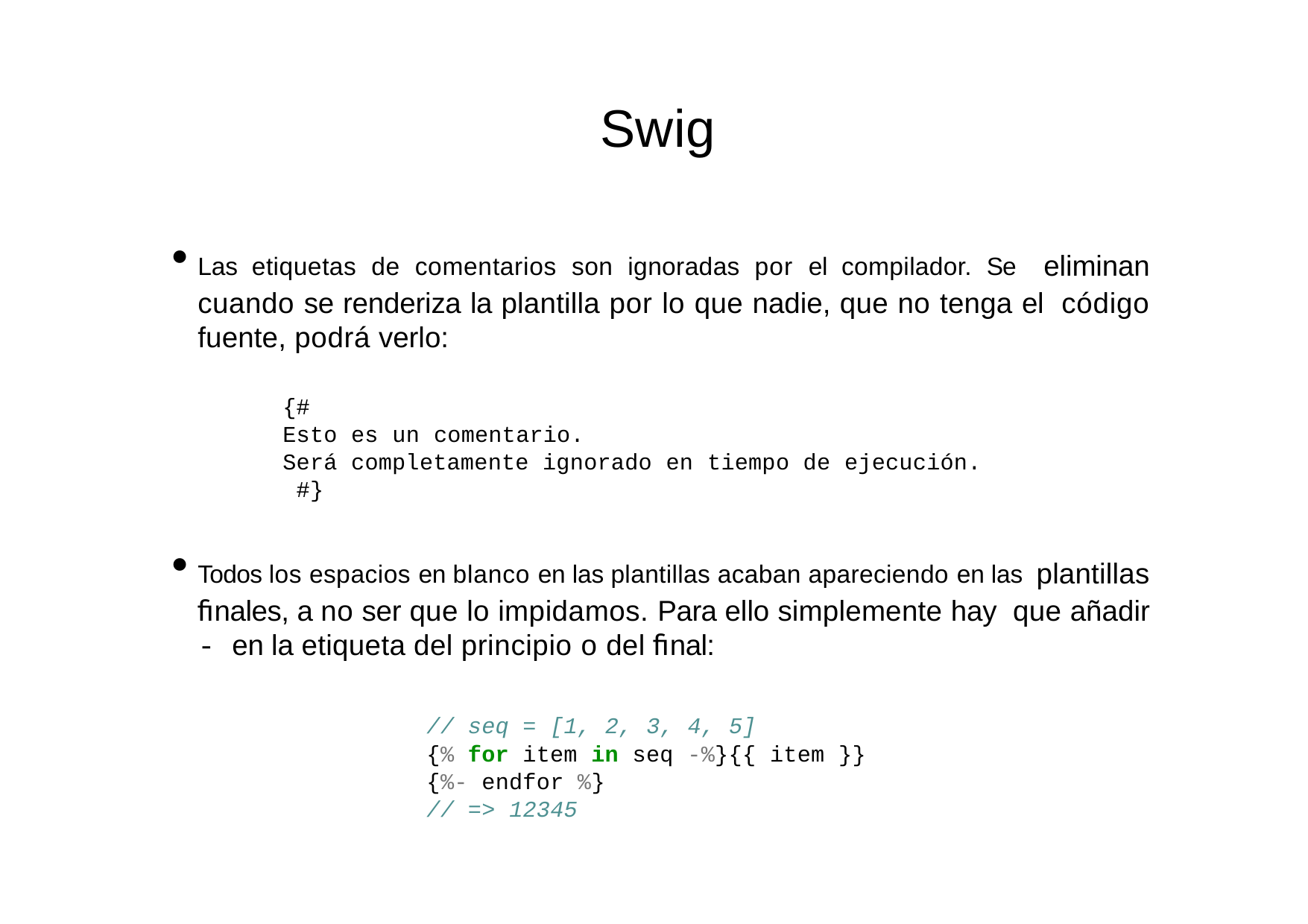

# Swig
Las etiquetas de comentarios son ignoradas por el compilador. Se  eliminan cuando se renderiza la plantilla por lo que nadie, que no tenga el  código fuente, podrá verlo:

{#
Esto es un comentario.
Será completamente ignorado en tiempo de ejecución.  #}

Todos los espacios en blanco en las plantillas acaban apareciendo en las  plantillas ﬁnales, a no ser que lo impidamos. Para ello simplemente hay  que añadir - en la etiqueta del principio o del ﬁnal:

// seq = [1, 2, 3, 4, 5]
{% for item in seq -%}{{ item }}
{%- endfor %}
// => 12345